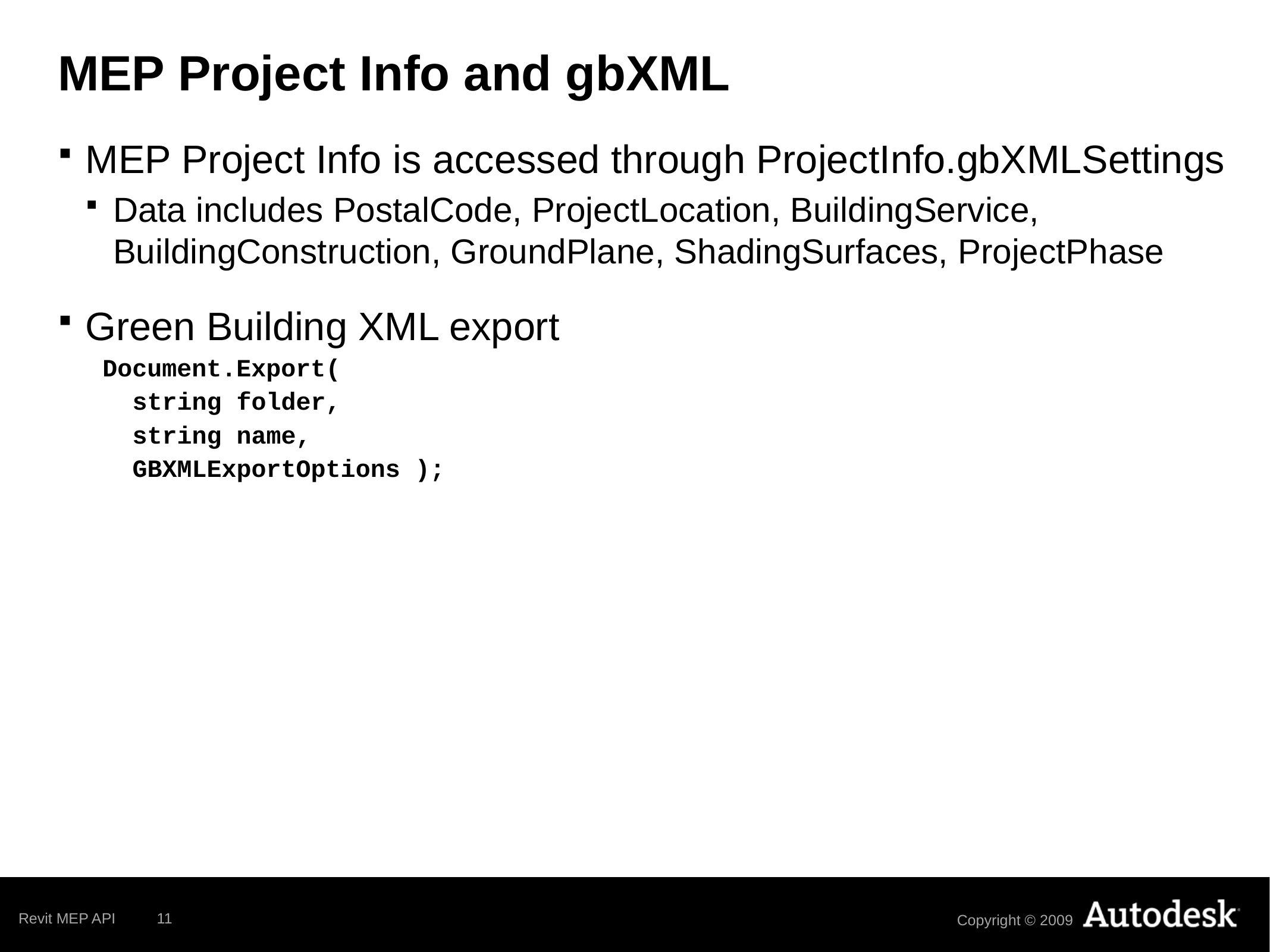

# MEP Project Info and gbXML
MEP Project Info is accessed through ProjectInfo.gbXMLSettings
Data includes PostalCode, ProjectLocation, BuildingService, BuildingConstruction, GroundPlane, ShadingSurfaces, ProjectPhase
Green Building XML export
Document.Export(
  string folder,
  string name,
  GBXMLExportOptions );
Revit MEP API
11